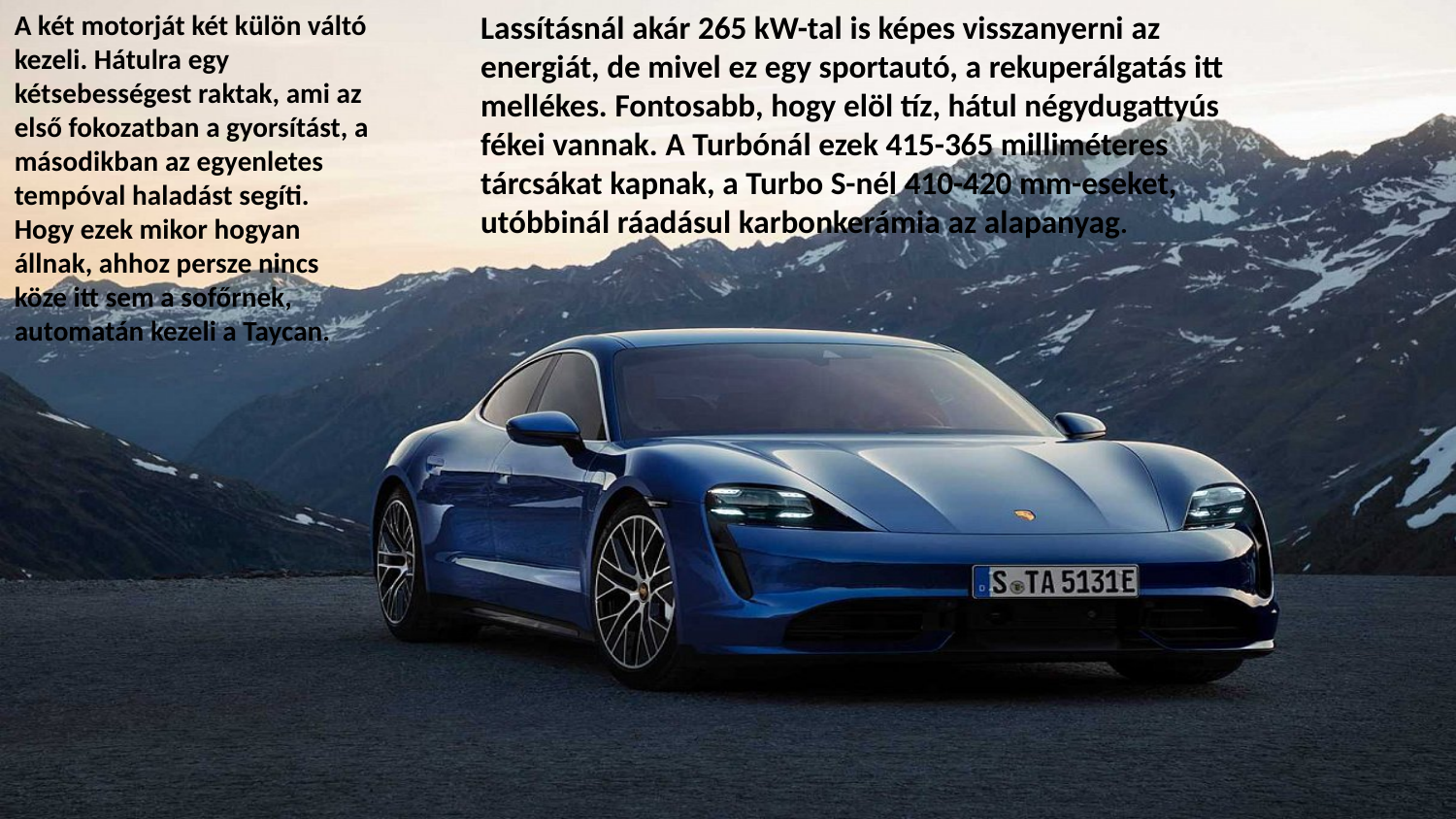

A két motorját két külön váltó kezeli. Hátulra egy kétsebességest raktak, ami az első fokozatban a gyorsítást, a másodikban az egyenletes tempóval haladást segíti. Hogy ezek mikor hogyan állnak, ahhoz persze nincs köze itt sem a sofőrnek, automatán kezeli a Taycan.
Lassításnál akár 265 kW-tal is képes visszanyerni az energiát, de mivel ez egy sportautó, a rekuperálgatás itt mellékes. Fontosabb, hogy elöl tíz, hátul négydugattyús fékei vannak. A Turbónál ezek 415-365 milliméteres tárcsákat kapnak, a Turbo S-nél 410-420 mm-eseket, utóbbinál ráadásul karbonkerámia az alapanyag.